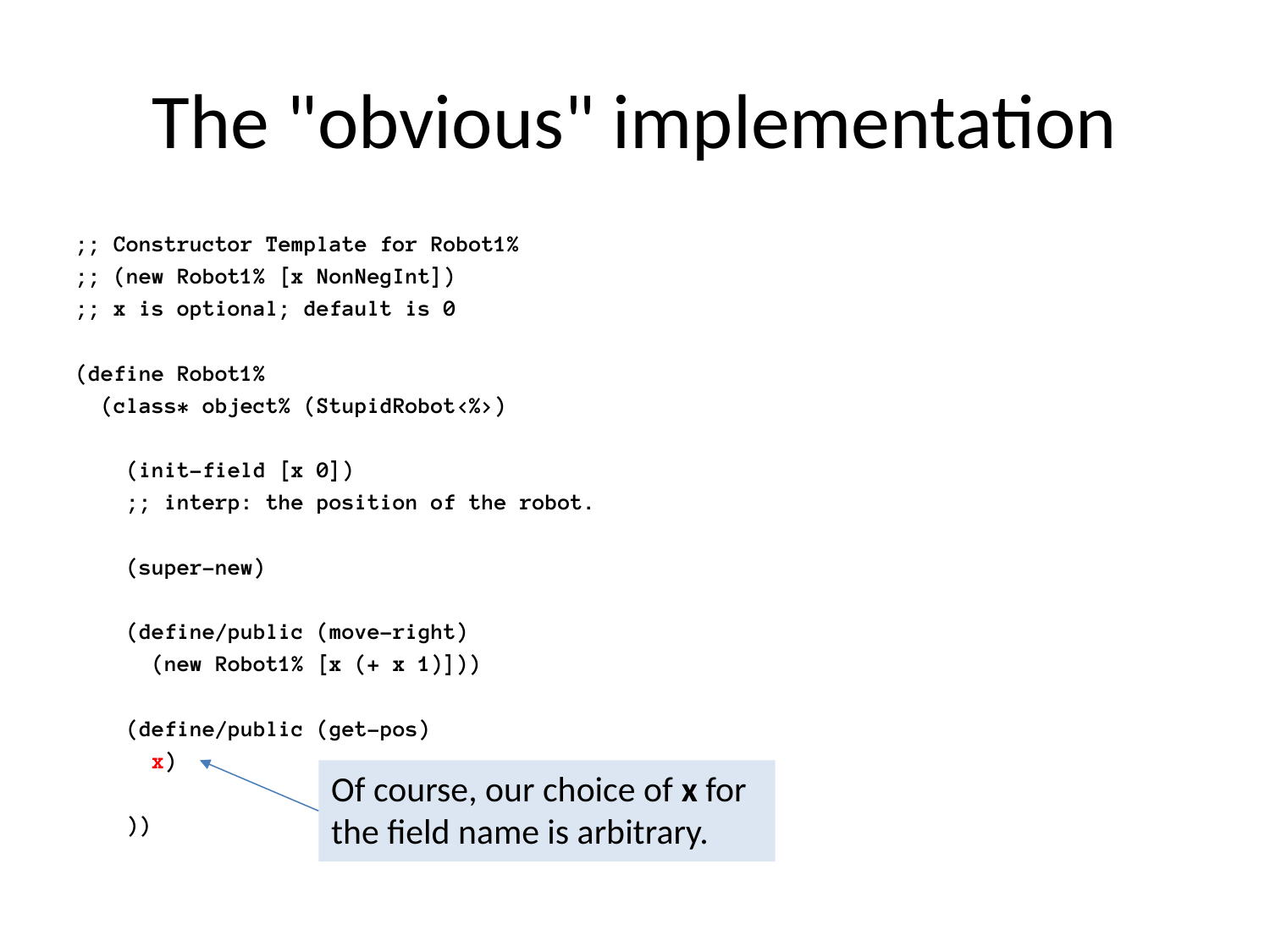

# The "obvious" implementation
;; Constructor Template for Robot1%
;; (new Robot1% [x NonNegInt])
;; x is optional; default is 0

(define Robot1%
  (class* object% (StupidRobot<%>)

    (init-field [x 0])
    ;; interp: the position of the robot.

    (super-new)

    (define/public (move-right)
      (new Robot1% [x (+ x 1)]))

    (define/public (get-pos)
      x)

    ))
Of course, our choice of x for the field name is arbitrary.